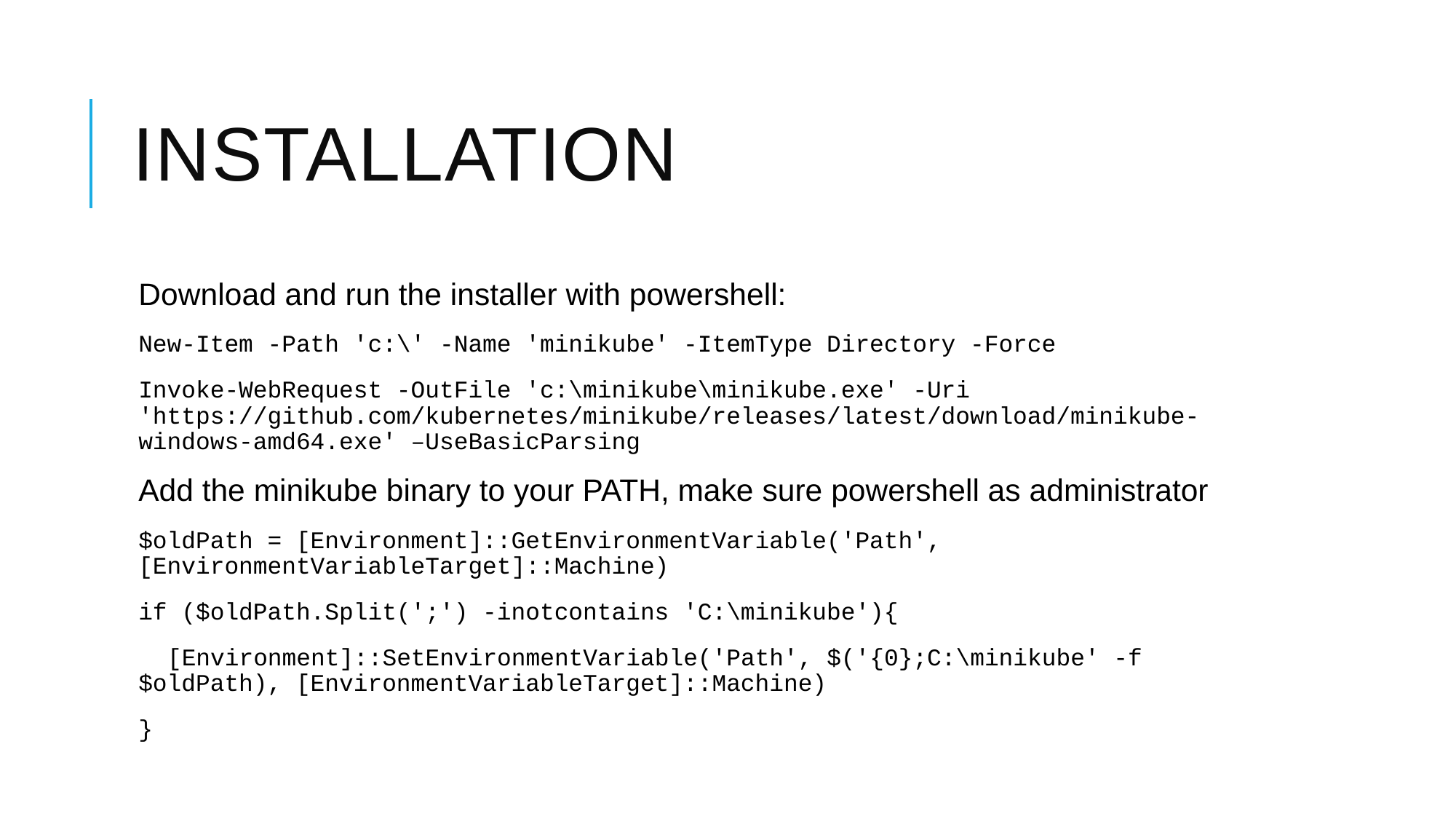

# installation
Download and run the installer with powershell:
New-Item -Path 'c:\' -Name 'minikube' -ItemType Directory -Force
Invoke-WebRequest -OutFile 'c:\minikube\minikube.exe' -Uri 'https://github.com/kubernetes/minikube/releases/latest/download/minikube-windows-amd64.exe' –UseBasicParsing
Add the minikube binary to your PATH, make sure powershell as administrator
$oldPath = [Environment]::GetEnvironmentVariable('Path', [EnvironmentVariableTarget]::Machine)
if ($oldPath.Split(';') -inotcontains 'C:\minikube'){
  [Environment]::SetEnvironmentVariable('Path', $('{0};C:\minikube' -f $oldPath), [EnvironmentVariableTarget]::Machine)
}